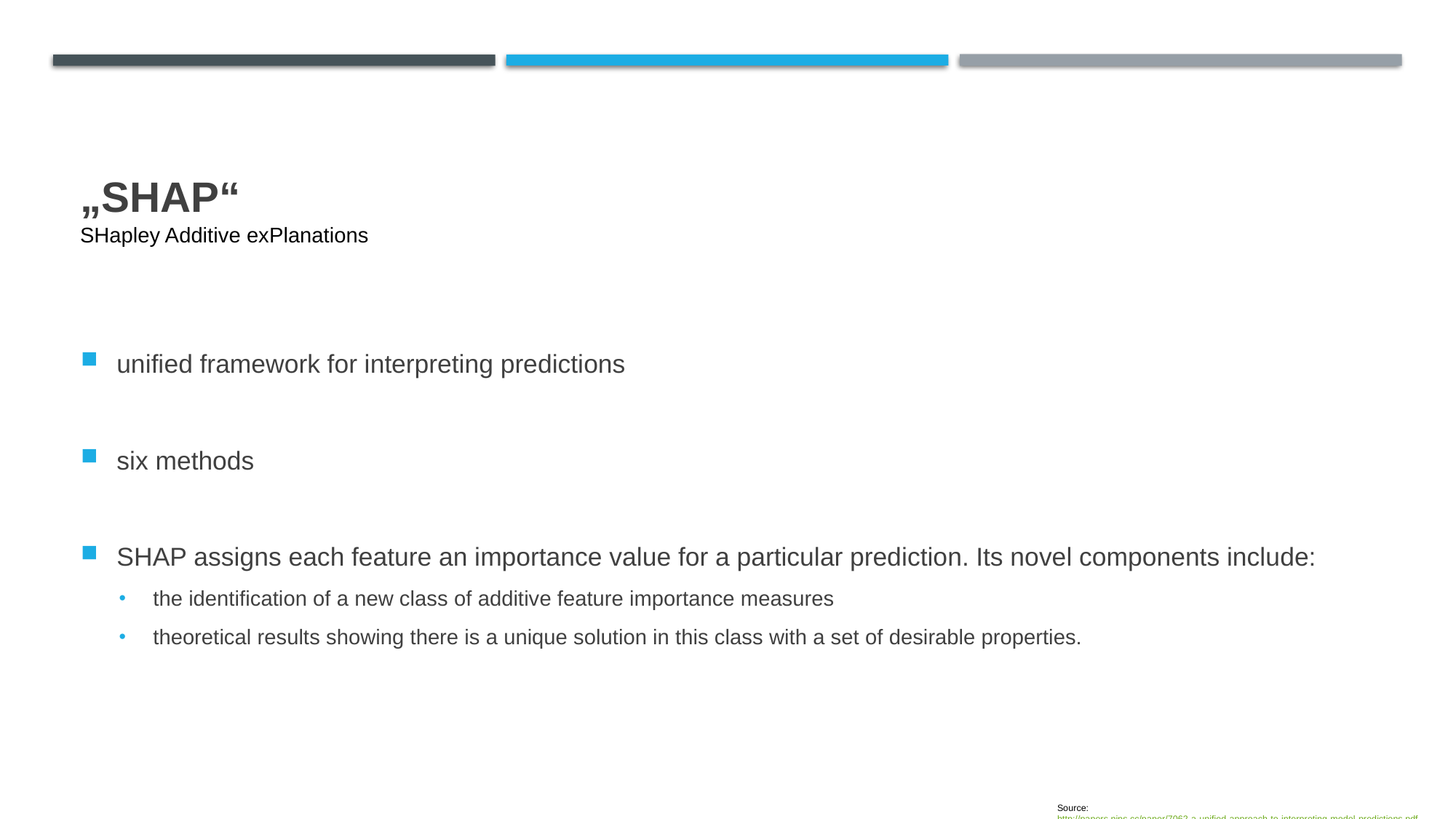

# „shap“
SHapley Additive exPlanations

unified framework for interpreting predictions

six methods

SHAP assigns each feature an importance value for a particular prediction. Its novel components include:
the identification of a new class of additive feature importance measures
theoretical results showing there is a unique solution in this class with a set of desirable properties.

Source: http://papers.nips.cc/paper/7062-a-unified-approach-to-interpreting-model-predictions.pdf